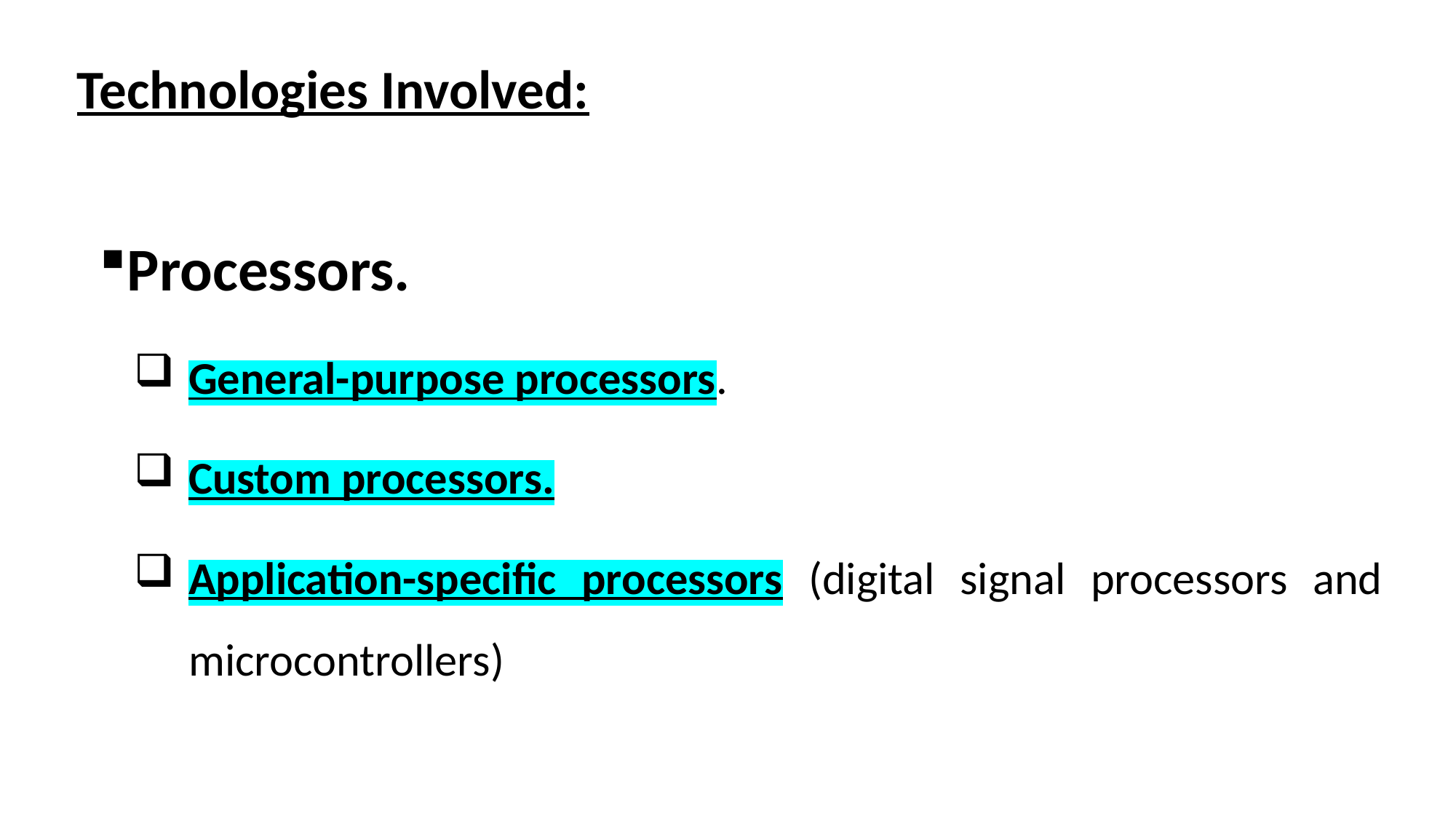

# Technologies Involved:
Processors.
General-purpose processors.
Custom processors.
Application-specific processors (digital signal processors and microcontrollers)